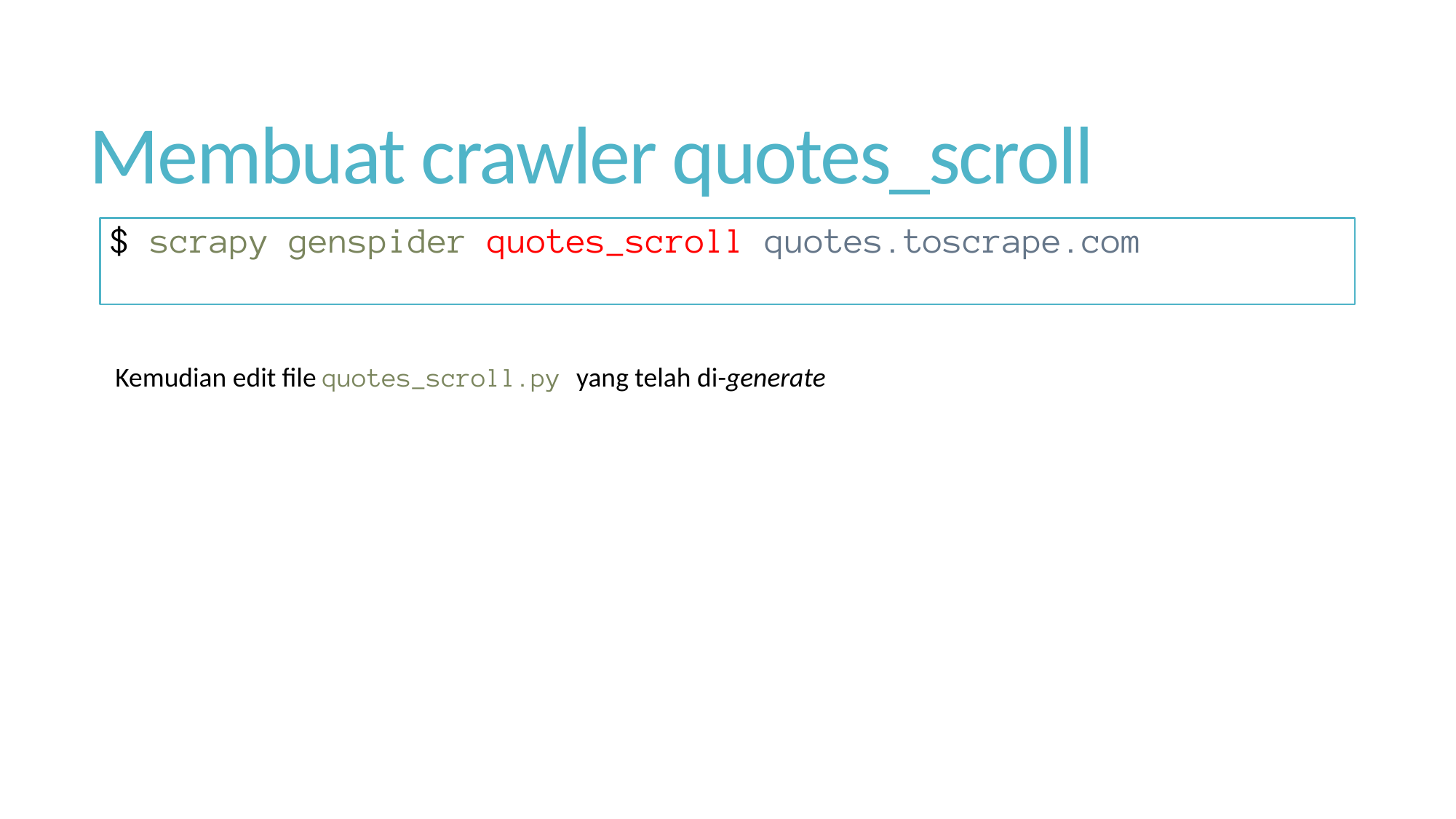

# Membuat crawler quotes_scroll
$ scrapy genspider quotes_scroll quotes.toscrape.com
Kemudian edit file quotes_scroll.py yang telah di-generate